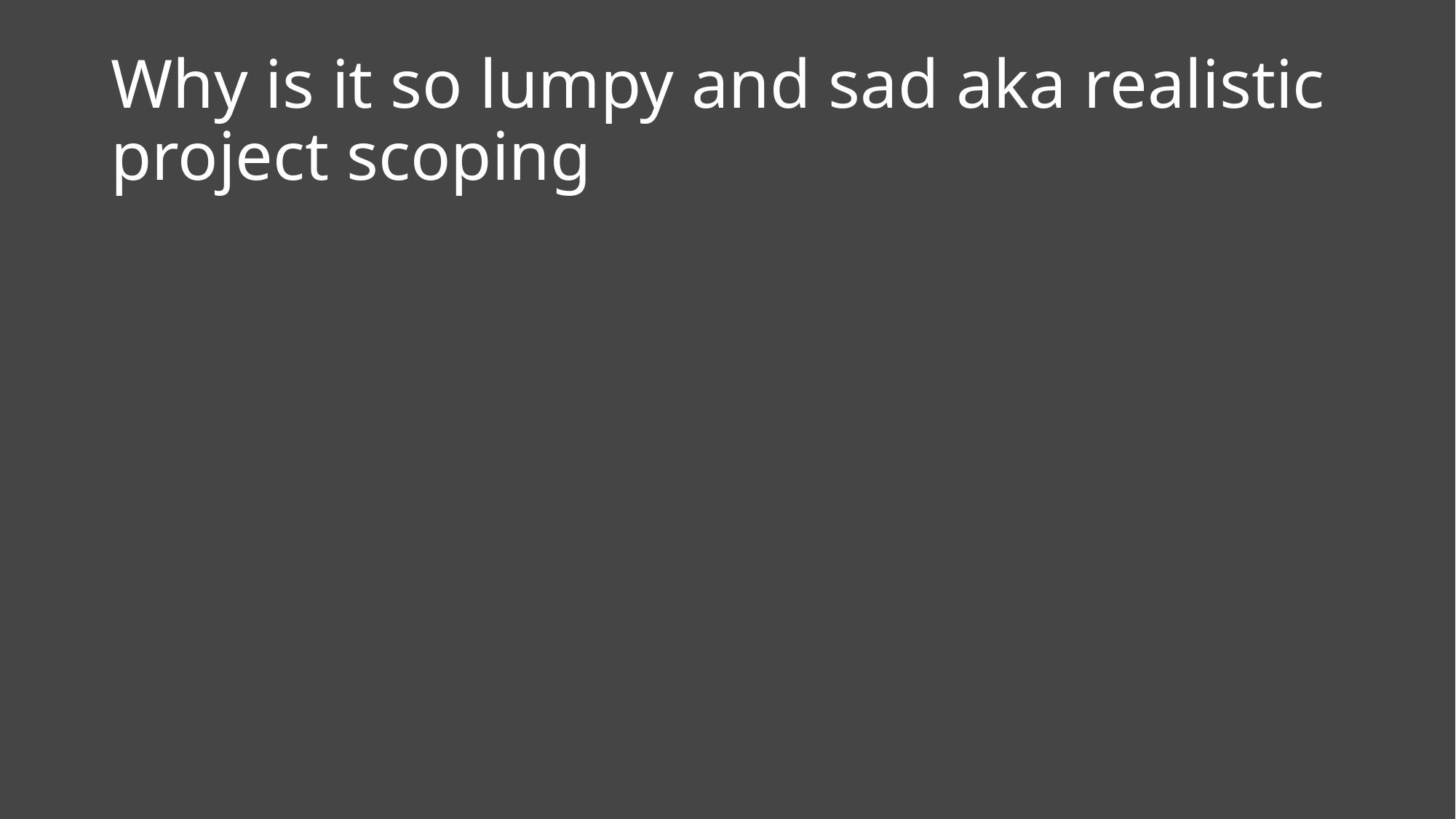

# Why is it so lumpy and sad aka realistic project scoping